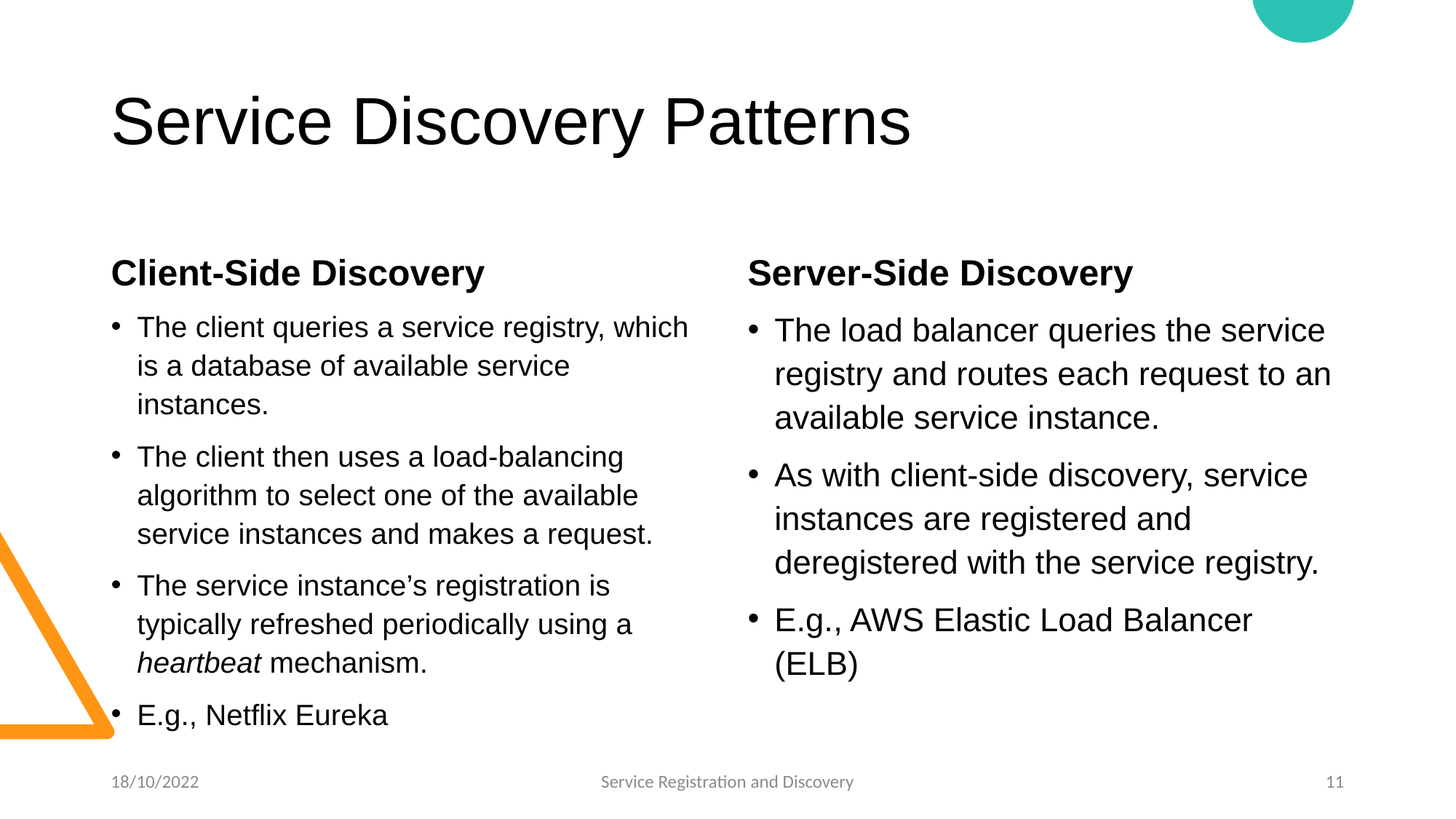

# Service Discovery Patterns
Client-Side Discovery
Server-Side Discovery
The client queries a service registry, which is a database of available service instances.
The client then uses a load‑balancing algorithm to select one of the available service instances and makes a request.
The service instance’s registration is typically refreshed periodically using a heartbeat mechanism.
E.g., Netflix Eureka
The load balancer queries the service registry and routes each request to an available service instance.
As with client‑side discovery, service instances are registered and deregistered with the service registry.
E.g., AWS Elastic Load Balancer (ELB)
18/10/2022
Service Registration and Discovery
11